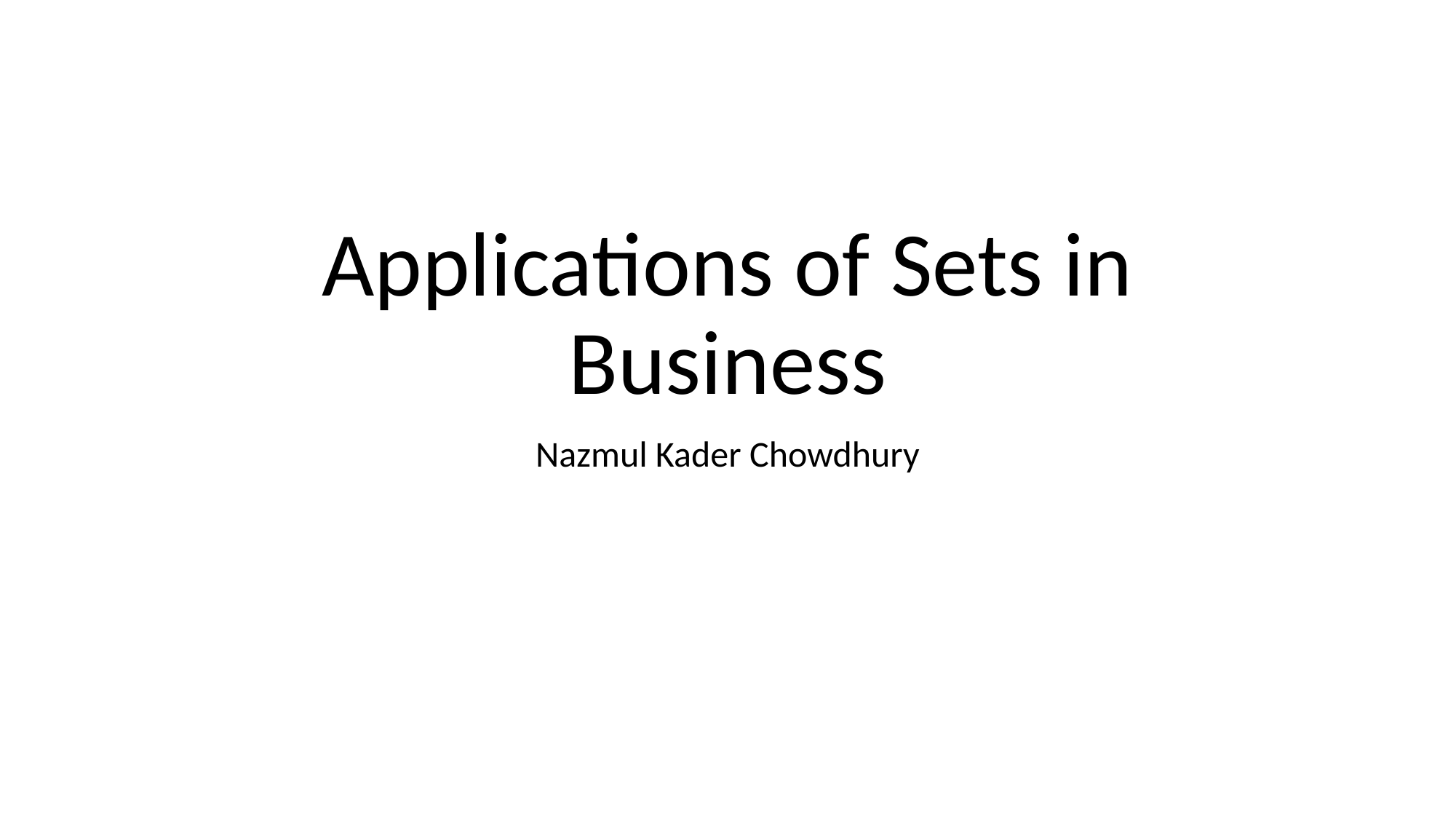

# Applications of Sets in Business
Nazmul Kader Chowdhury